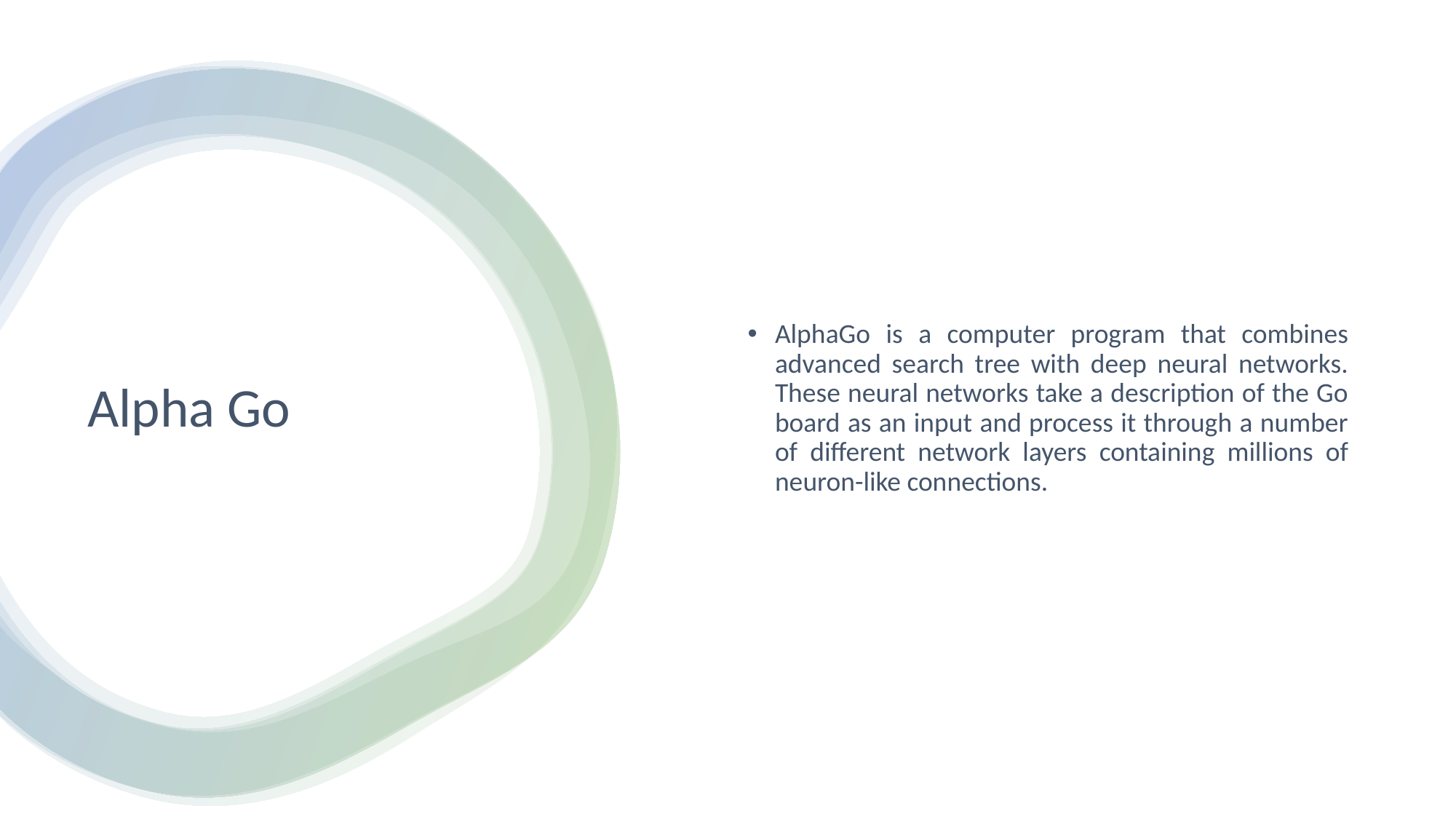

AlphaGo is a computer program that combines advanced search tree with deep neural networks. These neural networks take a description of the Go board as an input and process it through a number of different network layers containing millions of neuron-like connections.
# Alpha Go